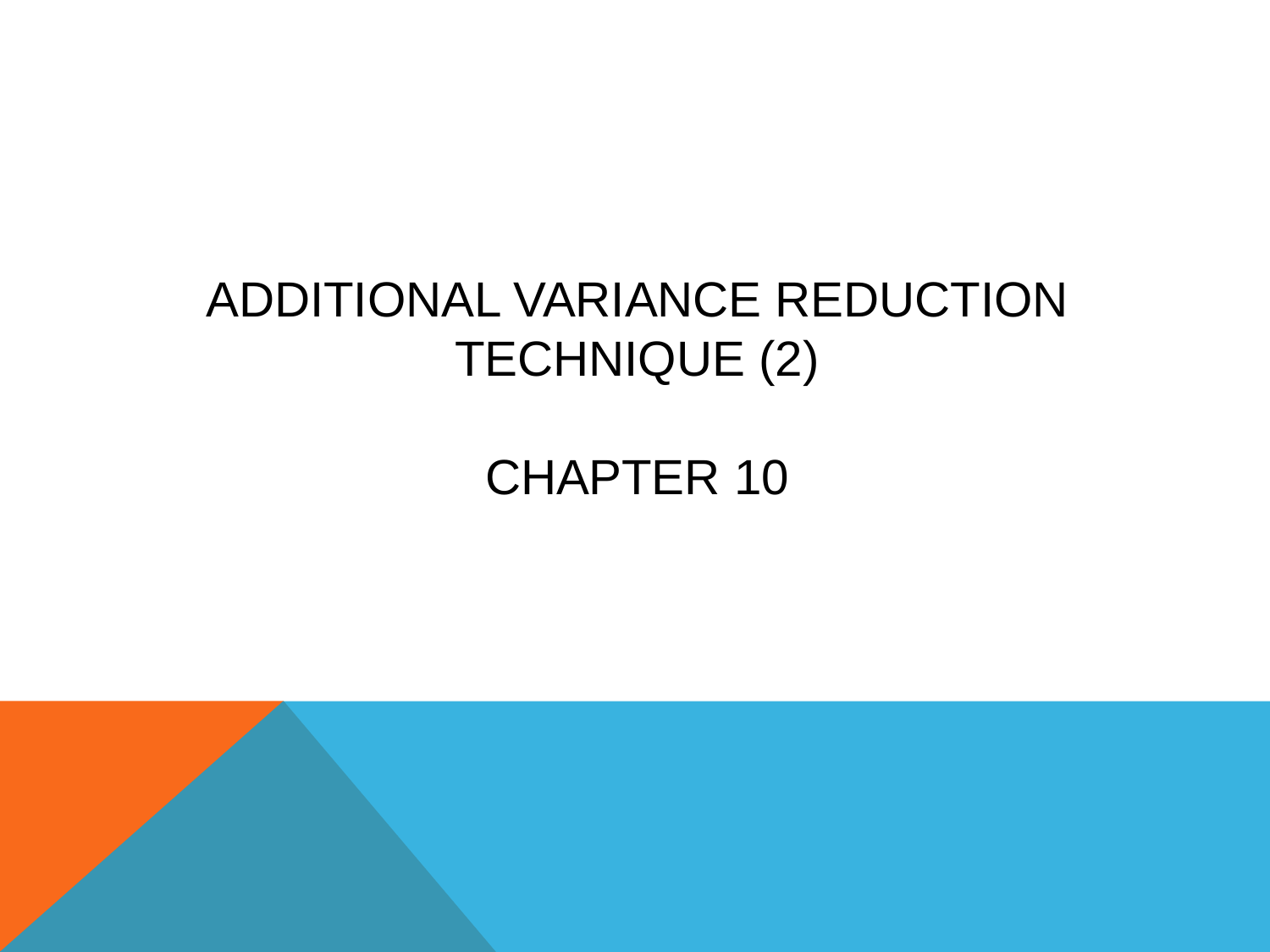

# Additional Variance Reduction Technique (2) Chapter 10